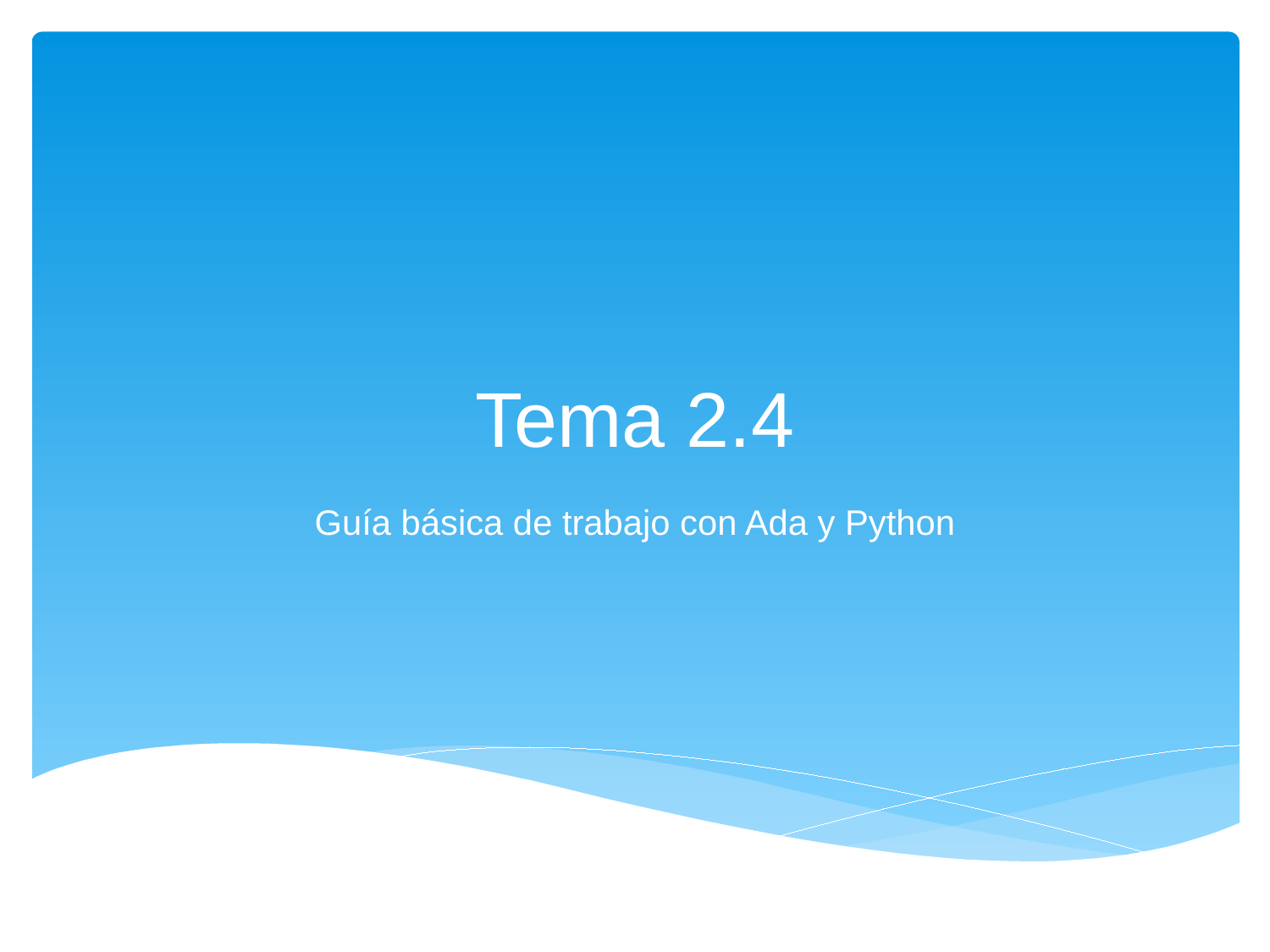

# Tema 2.4
Guía básica de trabajo con Ada y Python